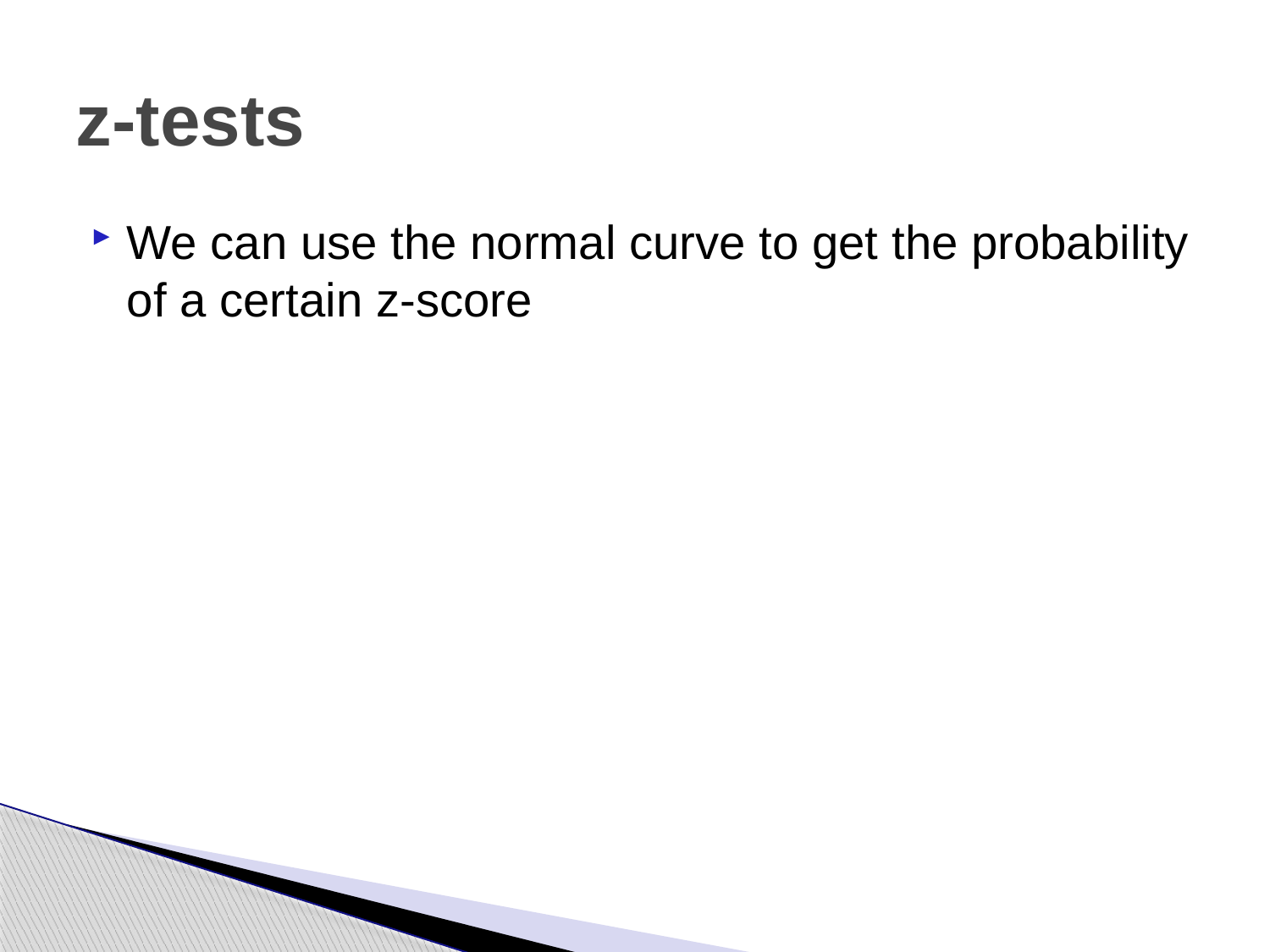

# z-tests
We can use the normal curve to get the probability of a certain z-score